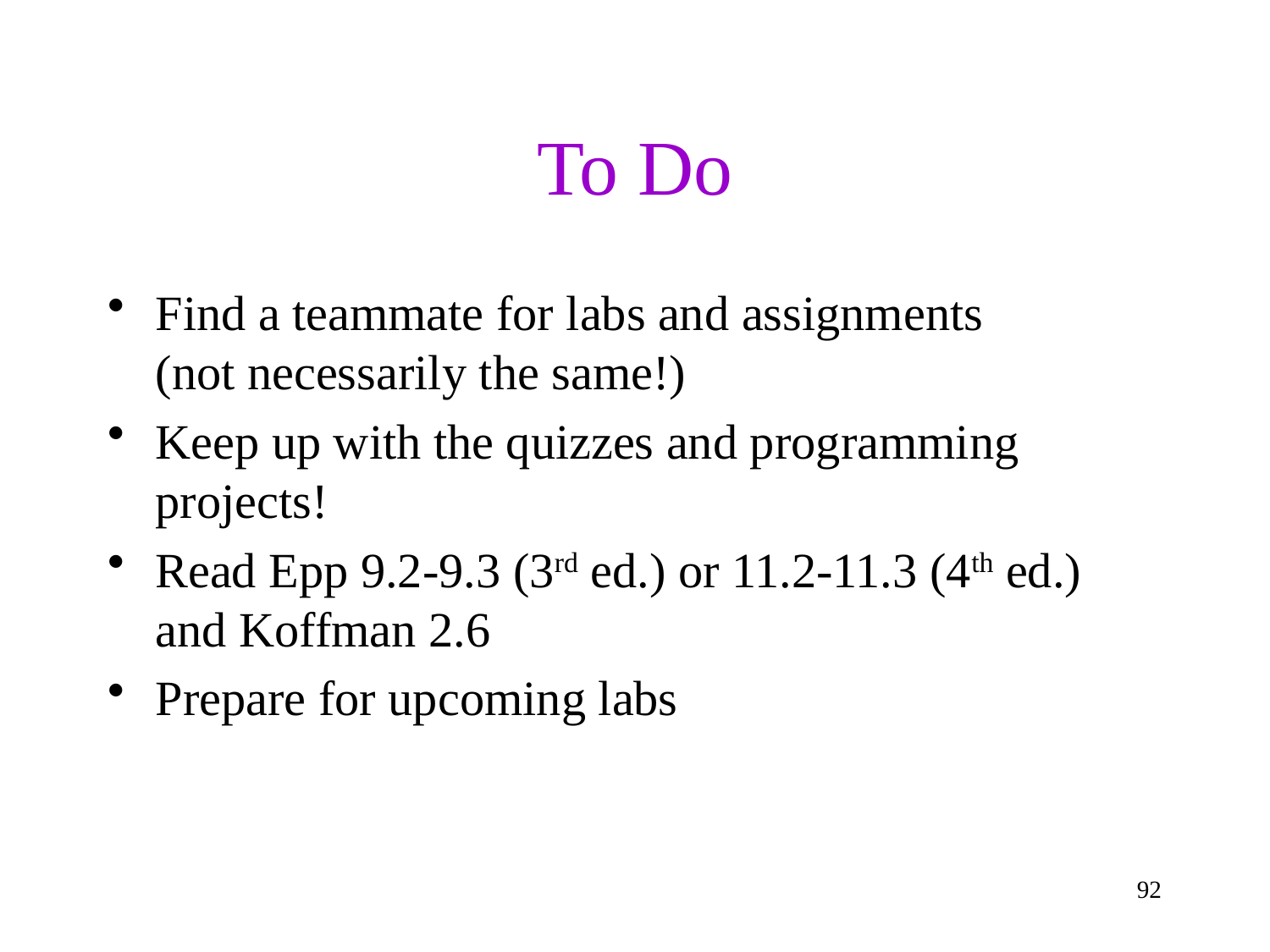

# To Do
Find a teammate for labs and assignments
(not necessarily the same!)
Keep up with the quizzes and programming projects!
Read Epp 9.2-9.3 (3rd ed.) or 11.2-11.3 (4th ed.) and Koffman 2.6
Prepare for upcoming labs
92